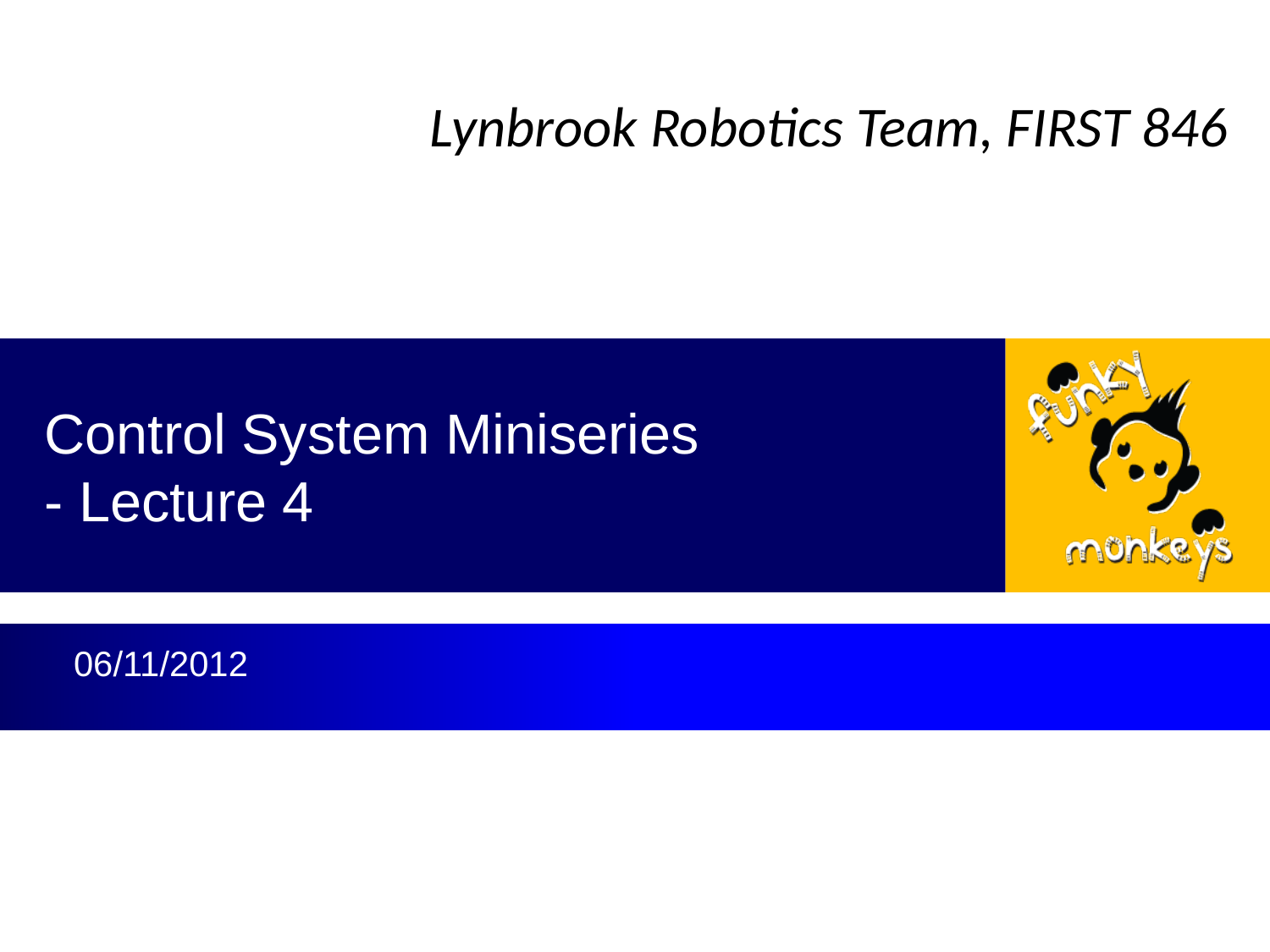

# Control System Miniseries - Lecture 4
   06/11/2012